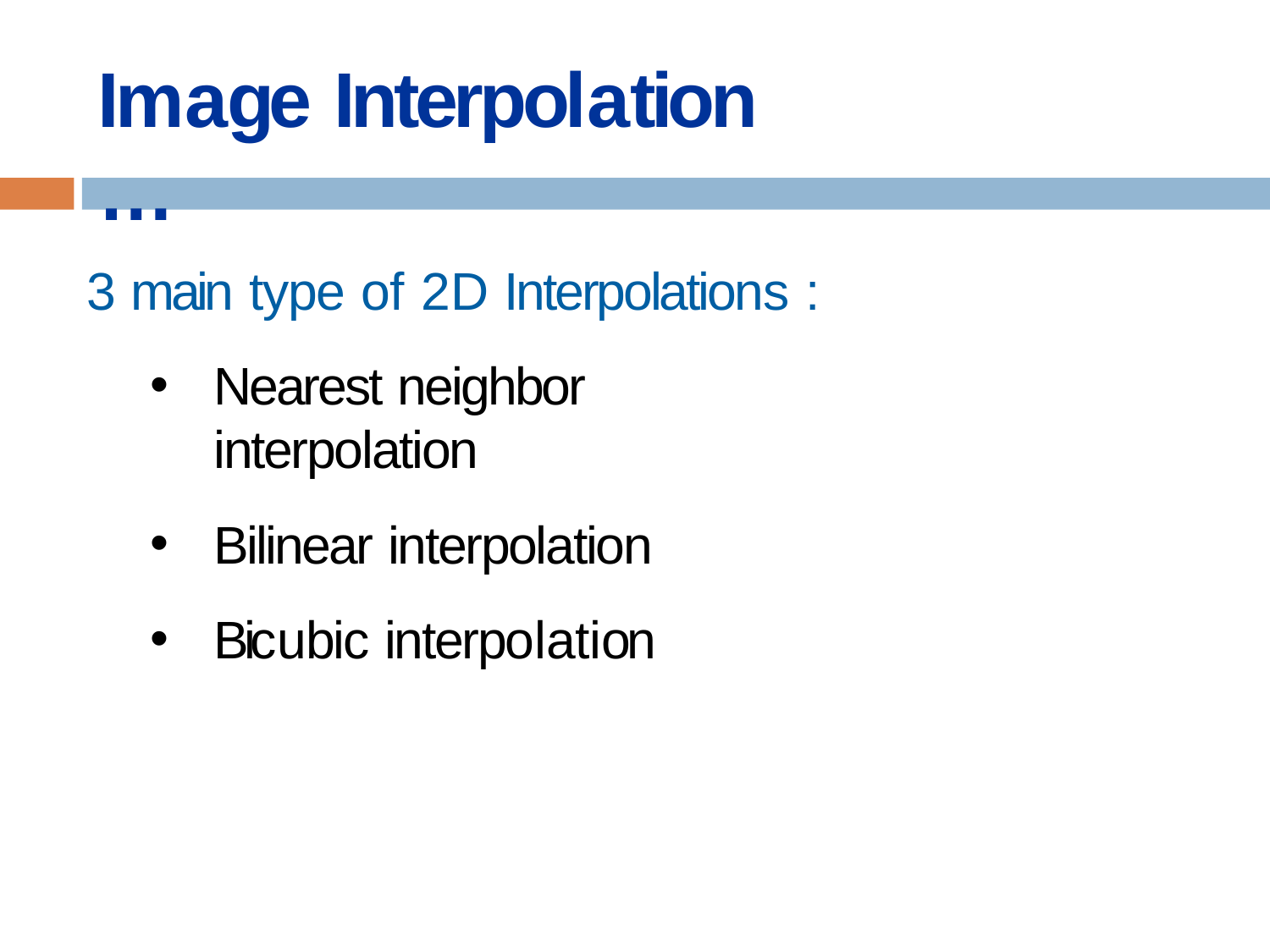

# Image Interpolation …
3 main type of 2D Interpolations :
Nearest neighbor interpolation
Bilinear interpolation
Bicubic interpolation